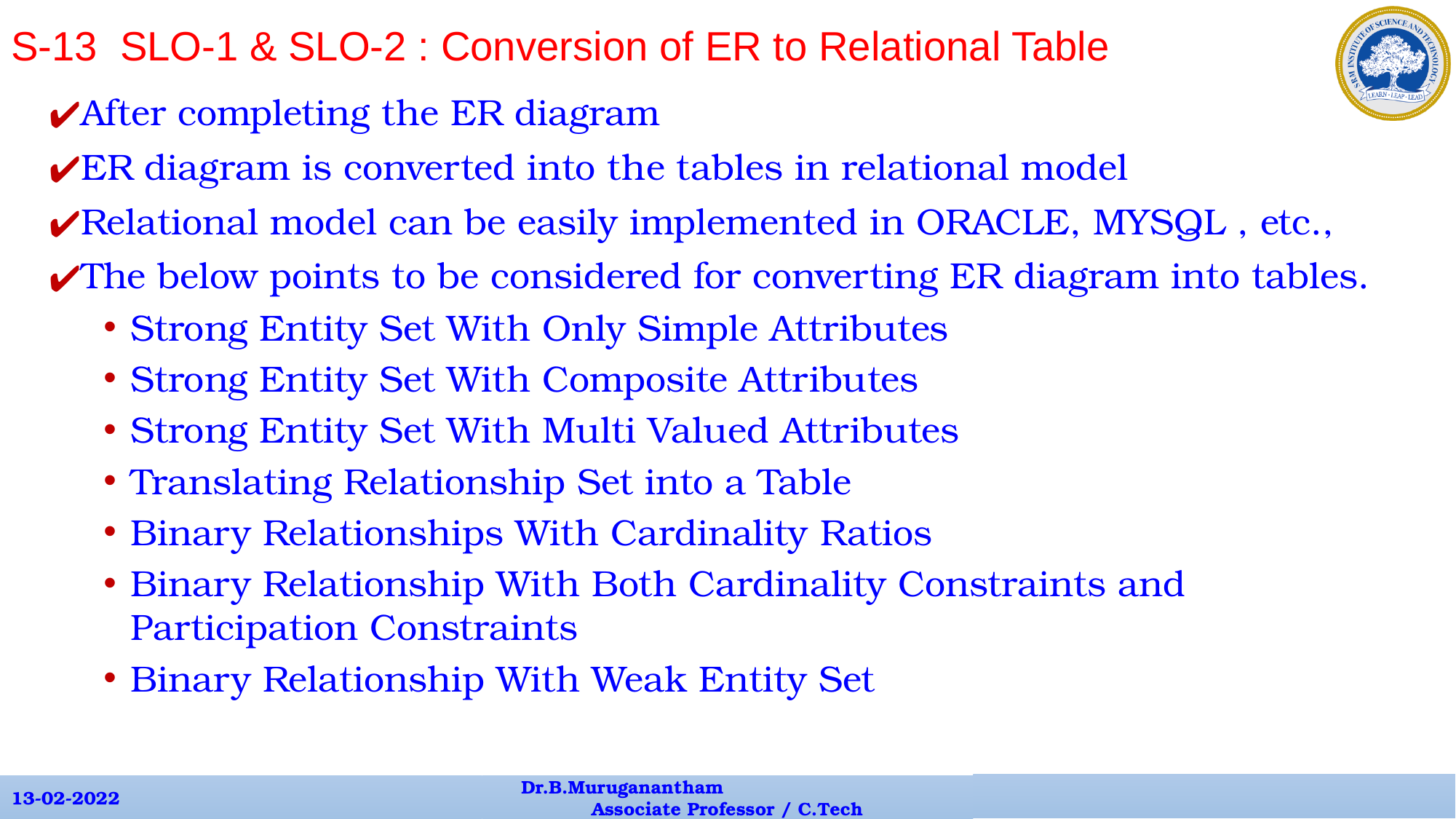

S-13	SLO-1 & SLO-2 : Conversion of ER to Relational Table
After completing the ER diagram
ER diagram is converted into the tables in relational model
Relational model can be easily implemented in ORACLE, MYSQL , etc.,
The below points to be considered for converting ER diagram into tables.
Strong Entity Set With Only Simple Attributes
Strong Entity Set With Composite Attributes
Strong Entity Set With Multi Valued Attributes
Translating Relationship Set into a Table
Binary Relationships With Cardinality Ratios
Binary Relationship With Both Cardinality Constraints and Participation Constraints
Binary Relationship With Weak Entity Set

121
13-02-2022
Dr.B.Muruganantham                                   Associate Professor / C.Tech